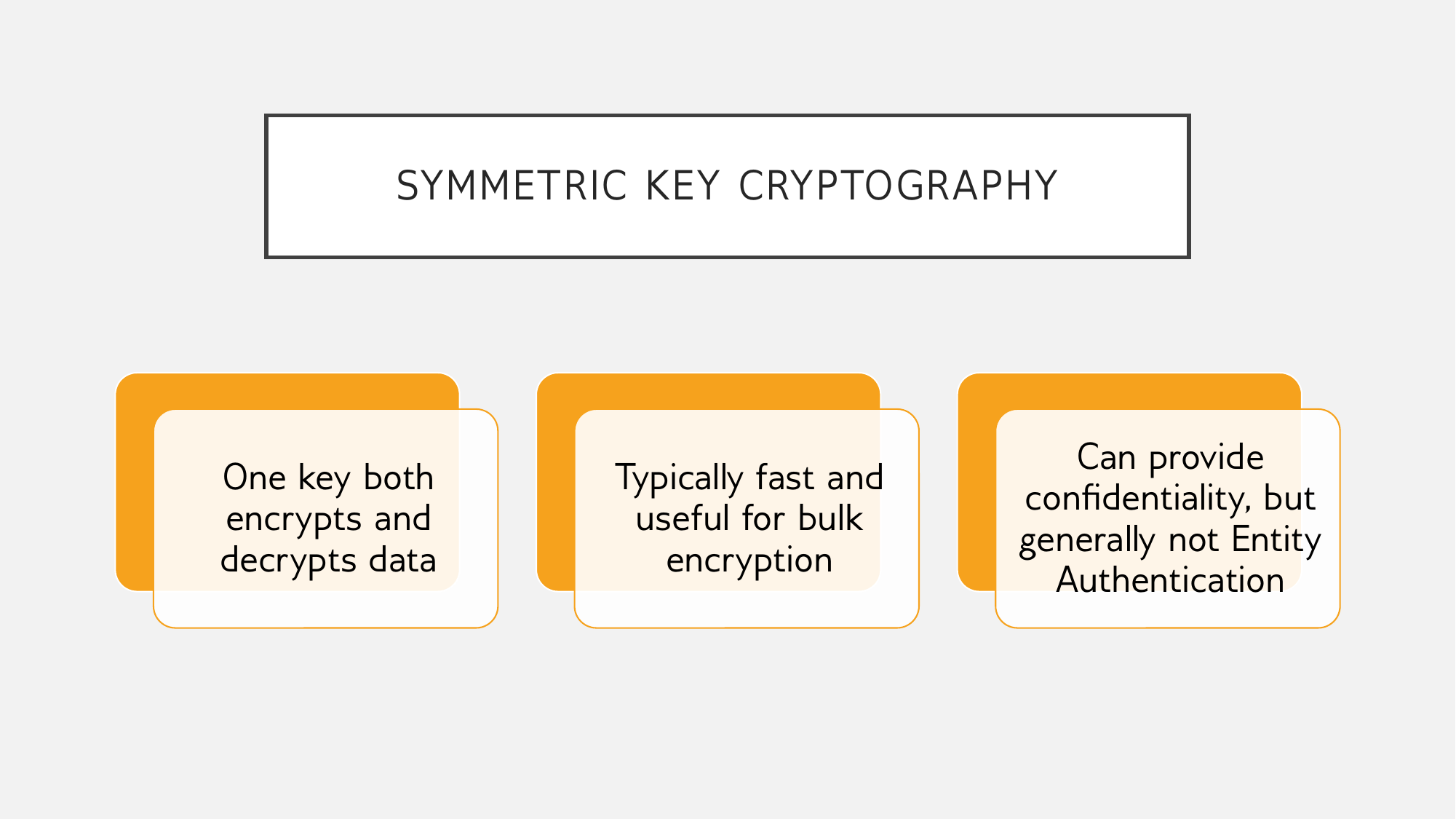

# Symmetric Key Cryptography
One key both encrypts and decrypts data
Typically fast and useful for bulk encryption
Can provide confidentiality, but generally not Entity Authentication